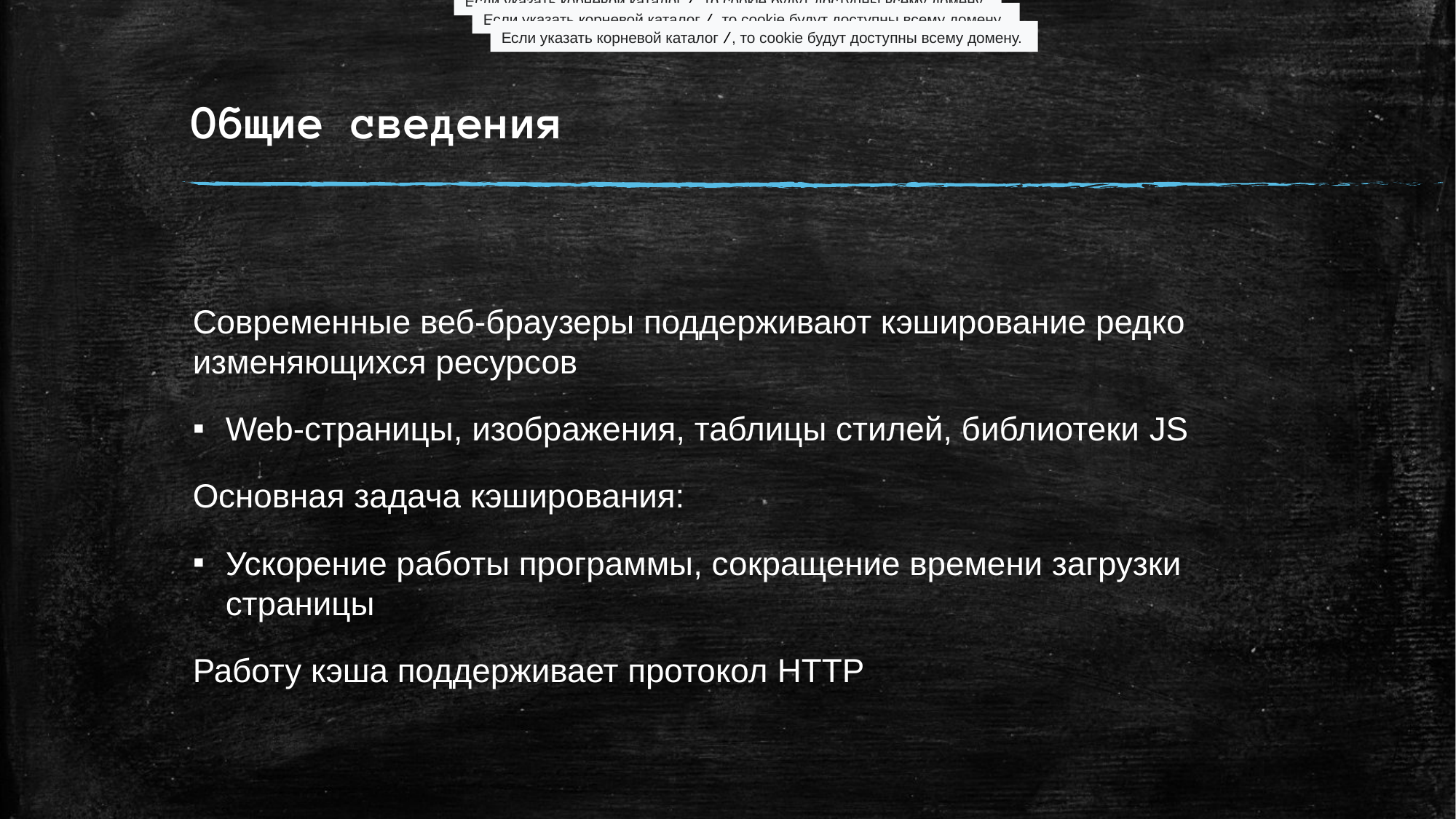

Если указать корневой каталог /, то cookie будут доступны всему домену.
Если указать корневой каталог /, то cookie будут доступны всему домену.
# Общие сведения
Если указать корневой каталог /, то cookie будут доступны всему домену.

Современные веб-браузеры поддерживают кэширование редко изменяющихся ресурсов
Web-страницы, изображения, таблицы стилей, библиотеки JS
Основная задача кэширования:
Ускорение работы программы, сокращение времени загрузки страницы
Работу кэша поддерживает протокол HTTP